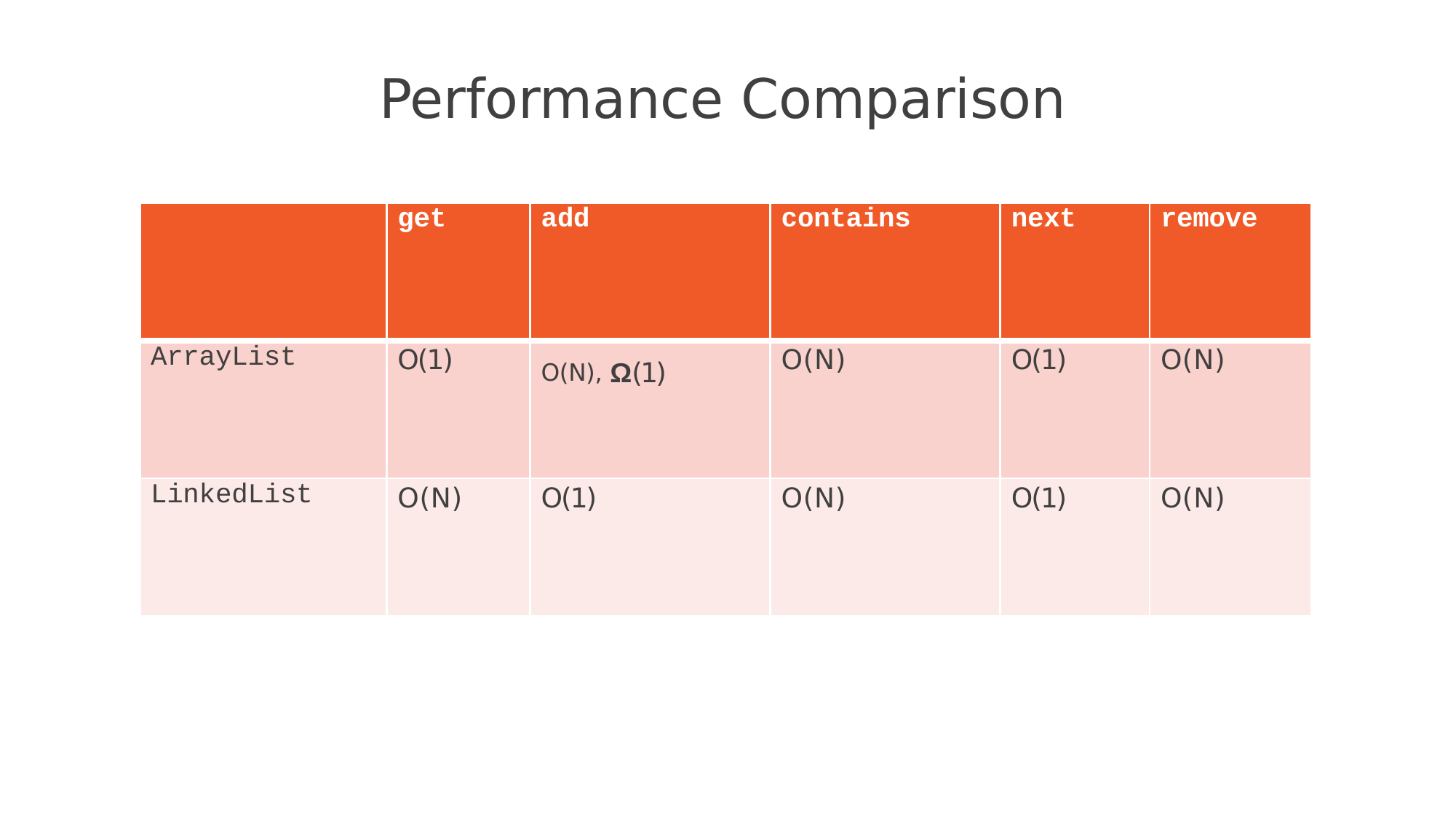

# Performance Comparison
|  | get | add | contains | next | remove |
| --- | --- | --- | --- | --- | --- |
| ArrayList | O(1) | O(N), Ω(1) | O(N) | O(1) | O(N) |
| LinkedList | O(N) | O(1) | O(N) | O(1) | O(N) |
23